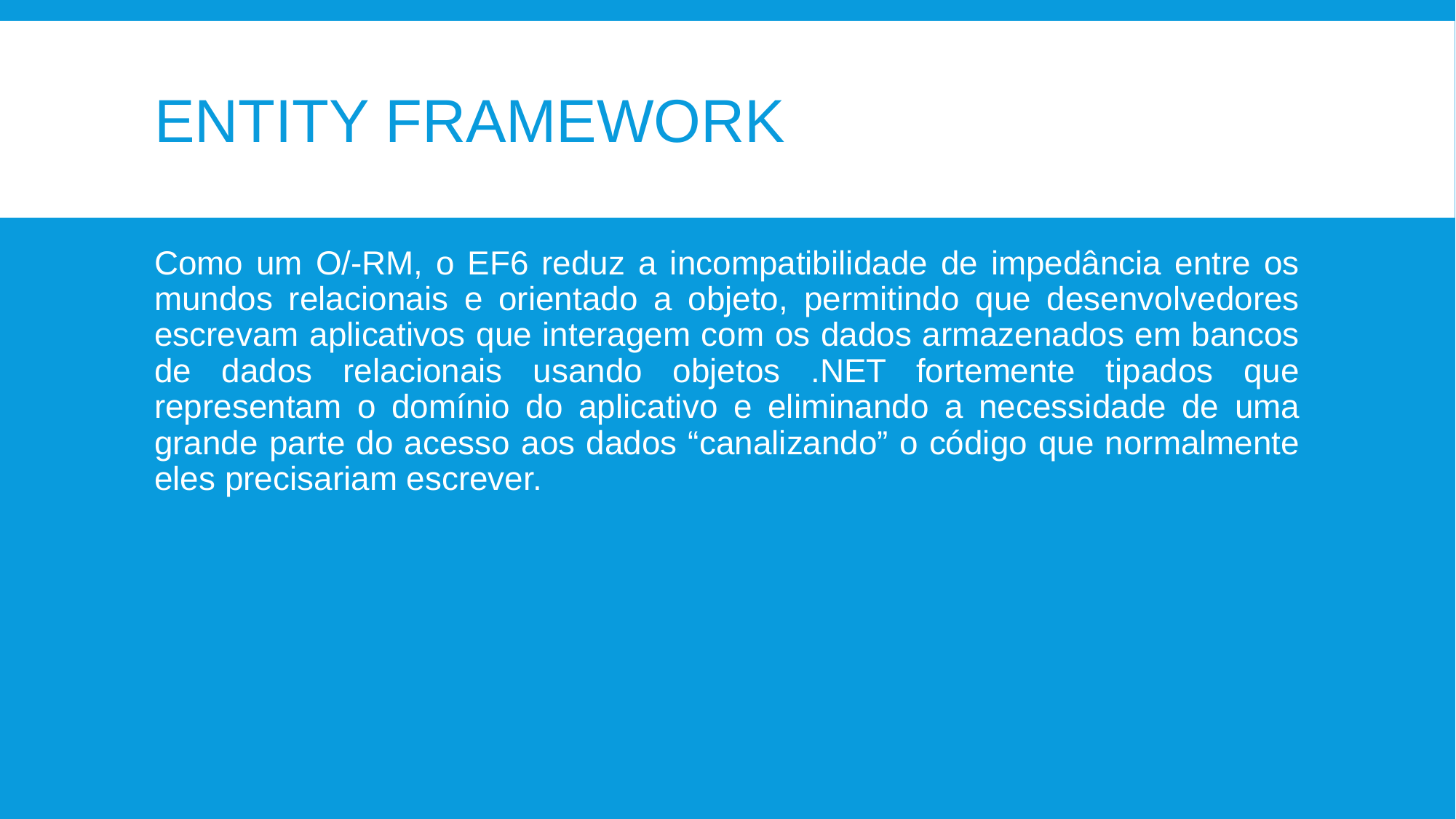

# Entity Framework
Como um O/-RM, o EF6 reduz a incompatibilidade de impedância entre os mundos relacionais e orientado a objeto, permitindo que desenvolvedores escrevam aplicativos que interagem com os dados armazenados em bancos de dados relacionais usando objetos .NET fortemente tipados que representam o domínio do aplicativo e eliminando a necessidade de uma grande parte do acesso aos dados “canalizando” o código que normalmente eles precisariam escrever.